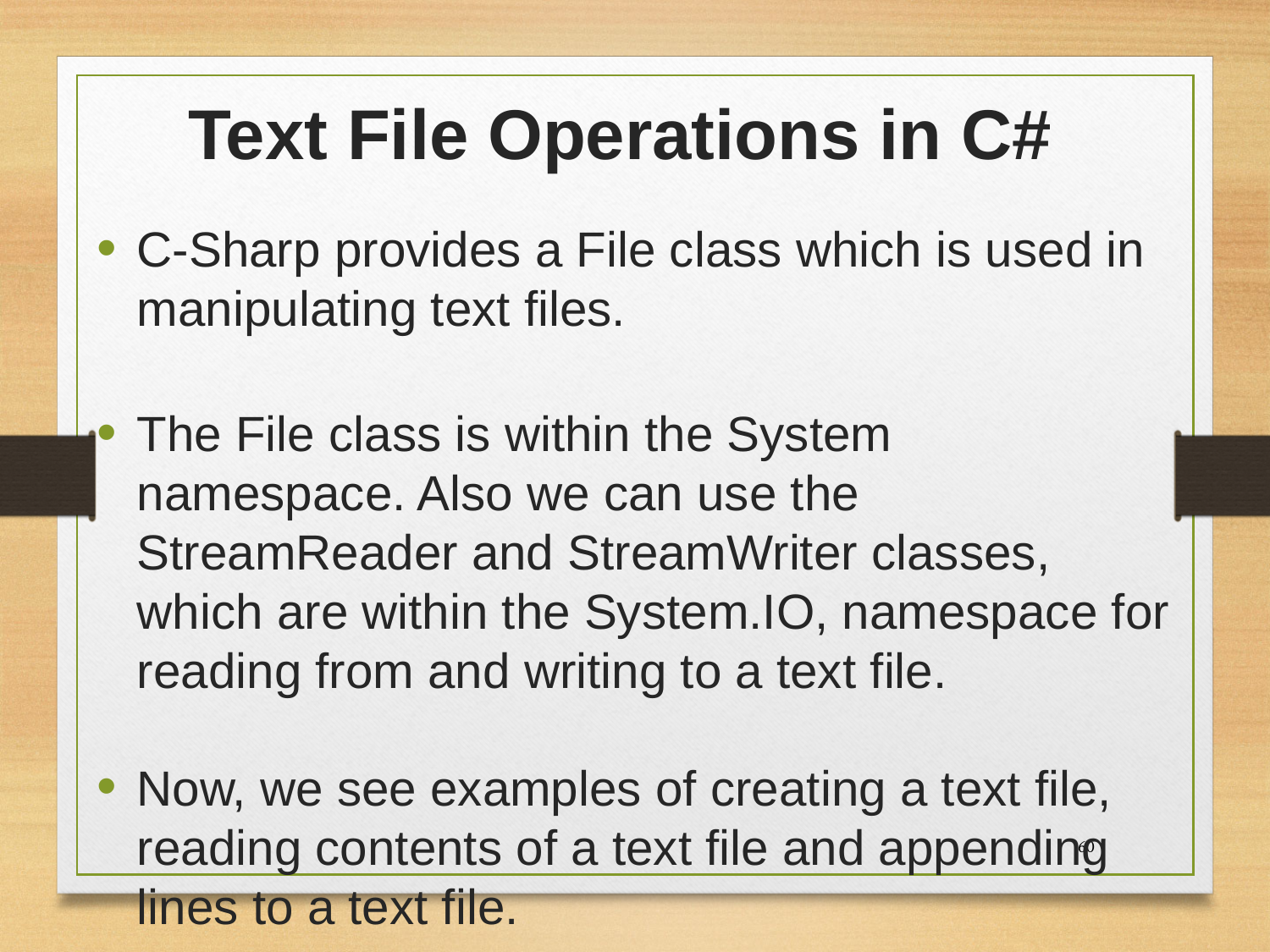

# Text File Operations in C#
C-Sharp provides a File class which is used in manipulating text files.

The File class is within the System namespace. Also we can use the StreamReader and StreamWriter classes, which are within the System.IO, namespace for reading from and writing to a text file.

Now, we see examples of creating a text file, reading contents of a text file and appending lines to a text file.
60